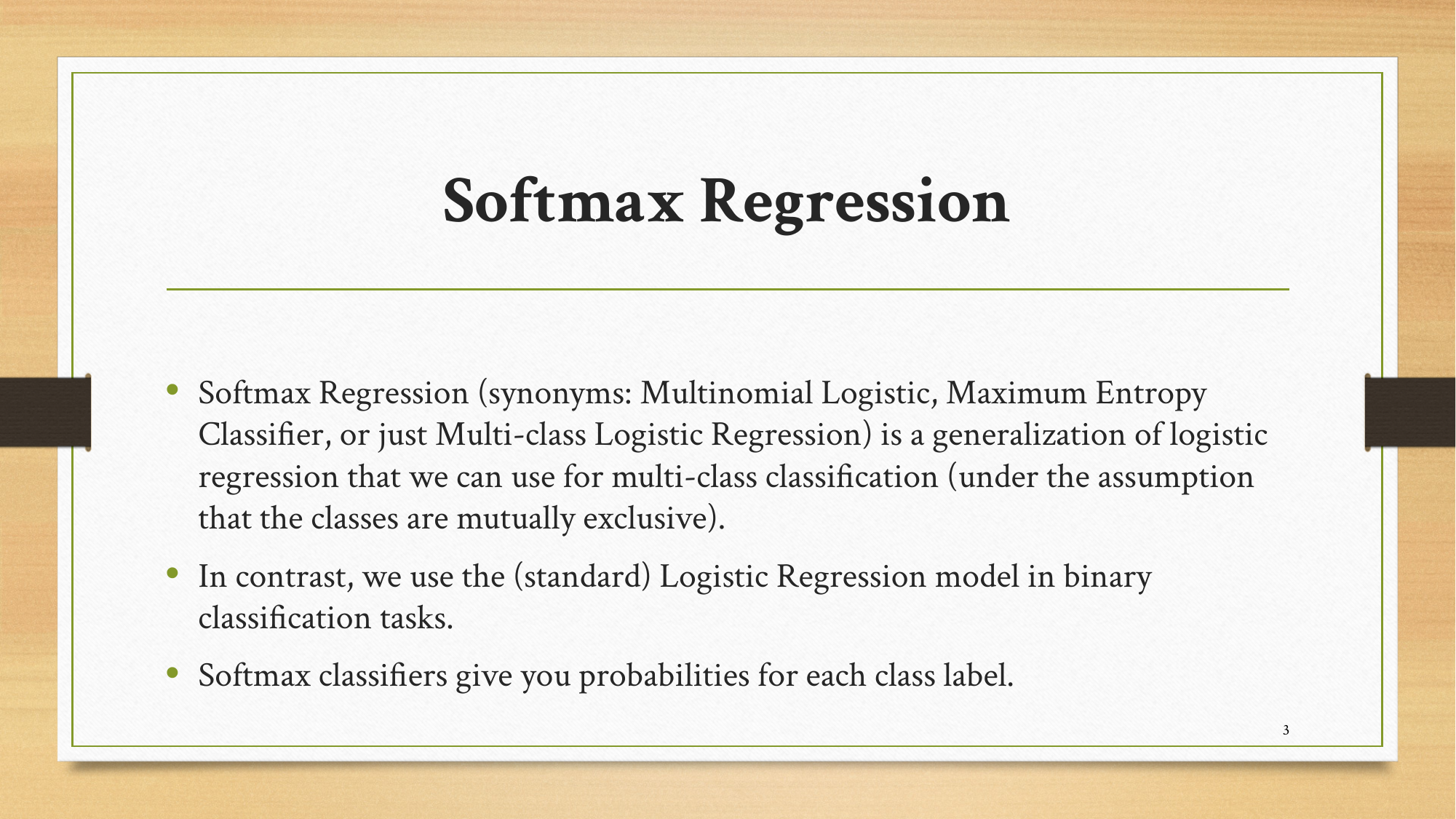

# Softmax Regression

Softmax Regression (synonyms: Multinomial Logistic, Maximum Entropy Classifier, or just Multi-class Logistic Regression) is a generalization of logistic regression that we can use for multi-class classification (under the assumption that the classes are mutually exclusive).
In contrast, we use the (standard) Logistic Regression model in binary classification tasks.
Softmax classifiers give you probabilities for each class label.
3